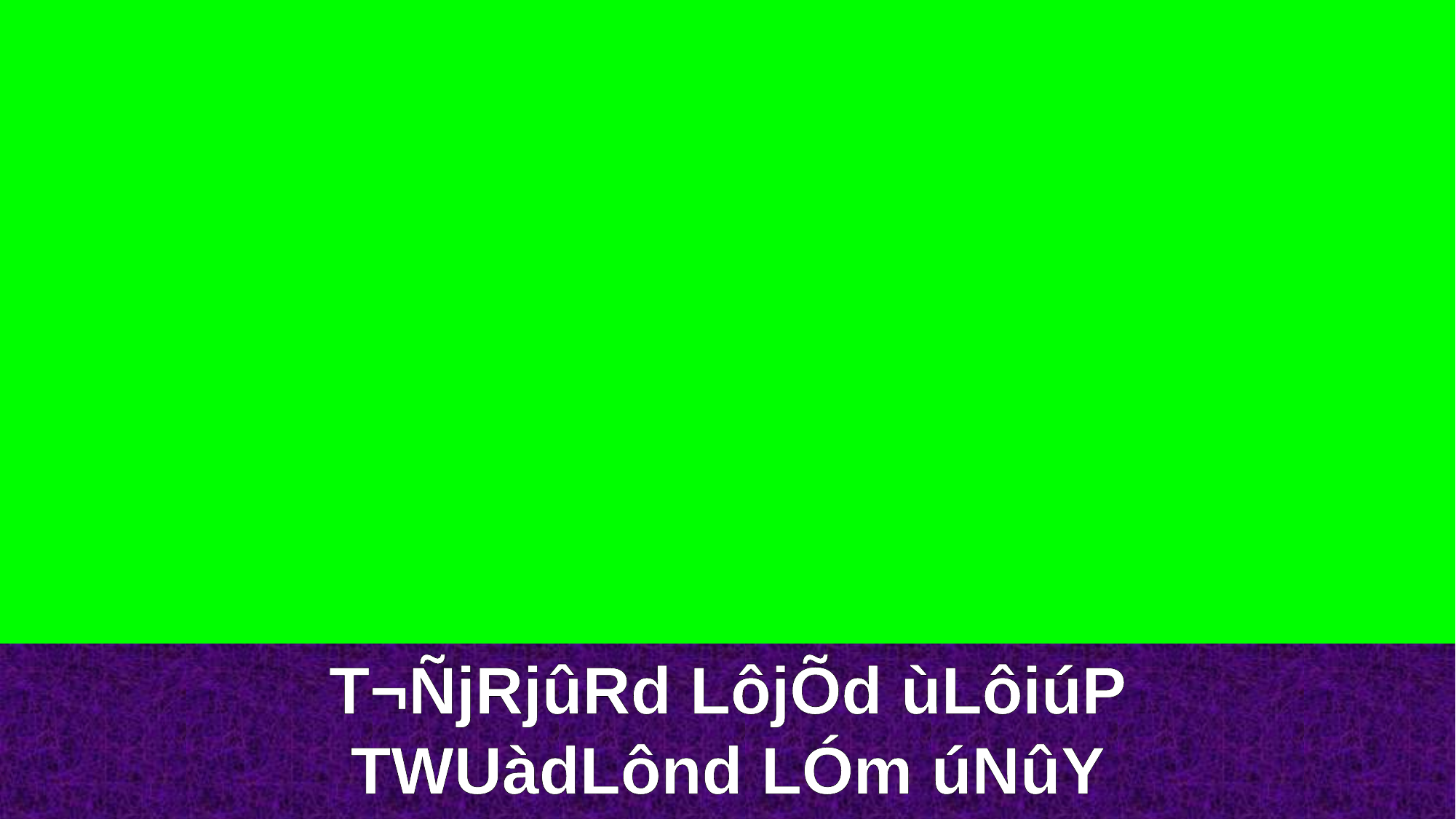

T¬ÑjRjûRd LôjÕd ùLôiúP TWUàdLônd LÓm úNûY ùNnúYôm